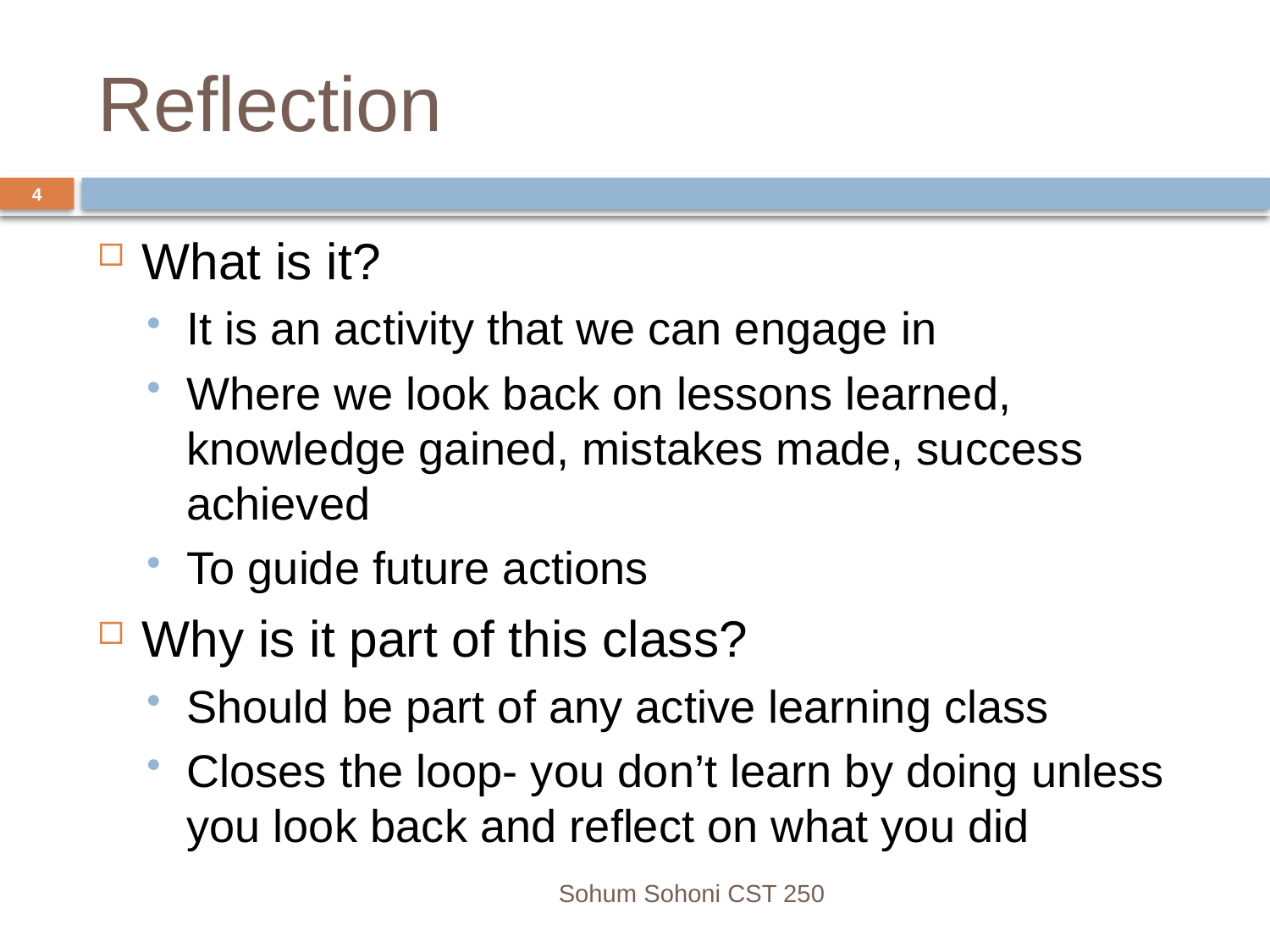

# Reflection
4
What is it?
It is an activity that we can engage in
Where we look back on lessons learned, knowledge gained, mistakes made, success achieved
To guide future actions
Why is it part of this class?
Should be part of any active learning class
Closes the loop- you don’t learn by doing unless you look back and reflect on what you did
Sohum Sohoni CST 250